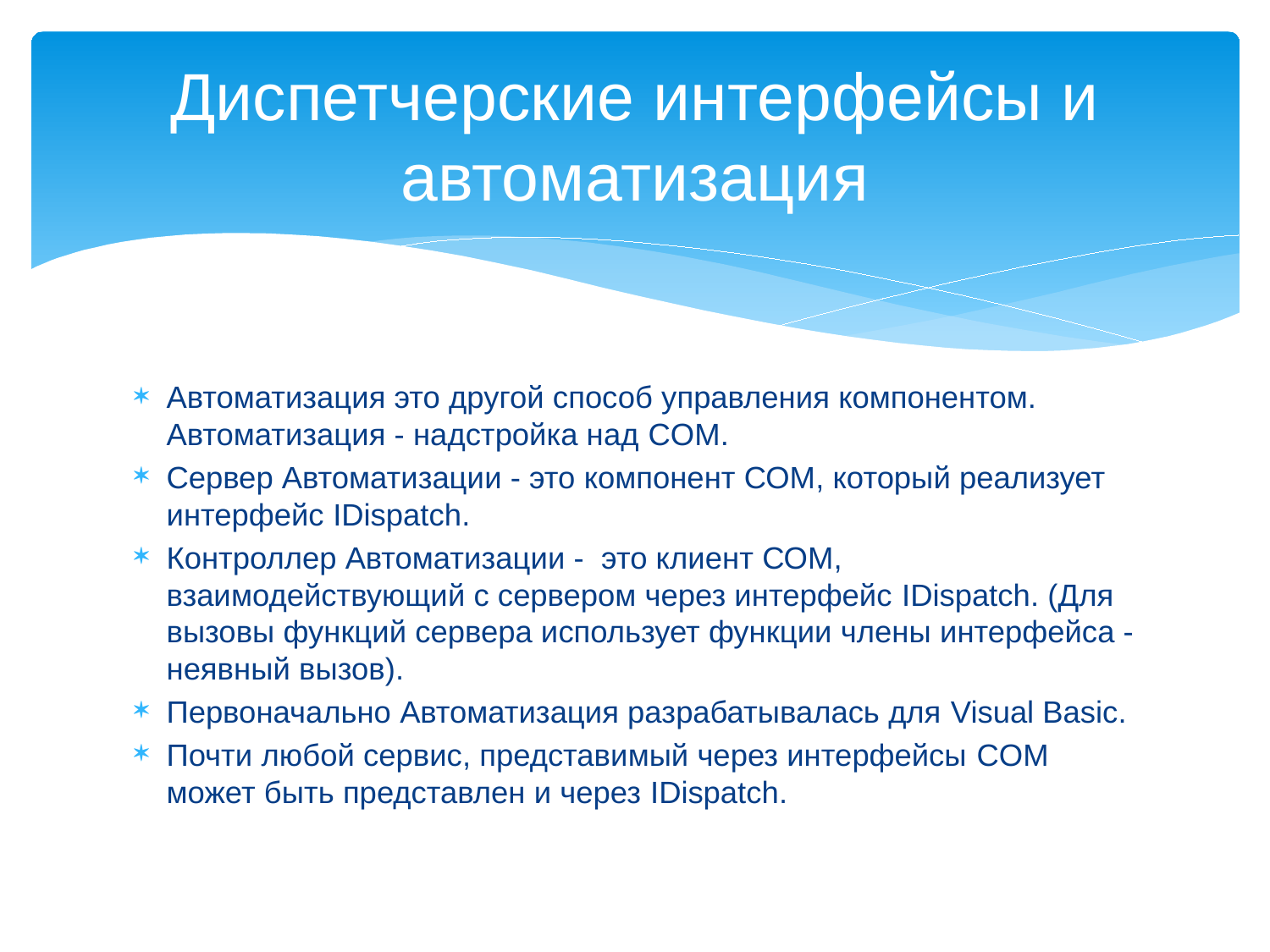

# Диспетчерские интерфейсы и автоматизация
Автоматизация это другой способ управления компонентом. Автоматизация - надстройка над COM.
Сервер Автоматизации - это компонент СОМ, который реализует интерфейс IDispatch.
Контроллер Автоматизации -  это клиент СОМ, взаимодействующий с сервером через интерфейс IDispatch. (Для вызовы функций сервера использует функции члены интерфейса - неявный вызов).
Первоначально Автоматизация разрабатывалась для Visual Basic.
Почти любой сервис, представимый через интерфейсы COM может быть представлен и через IDispatch.